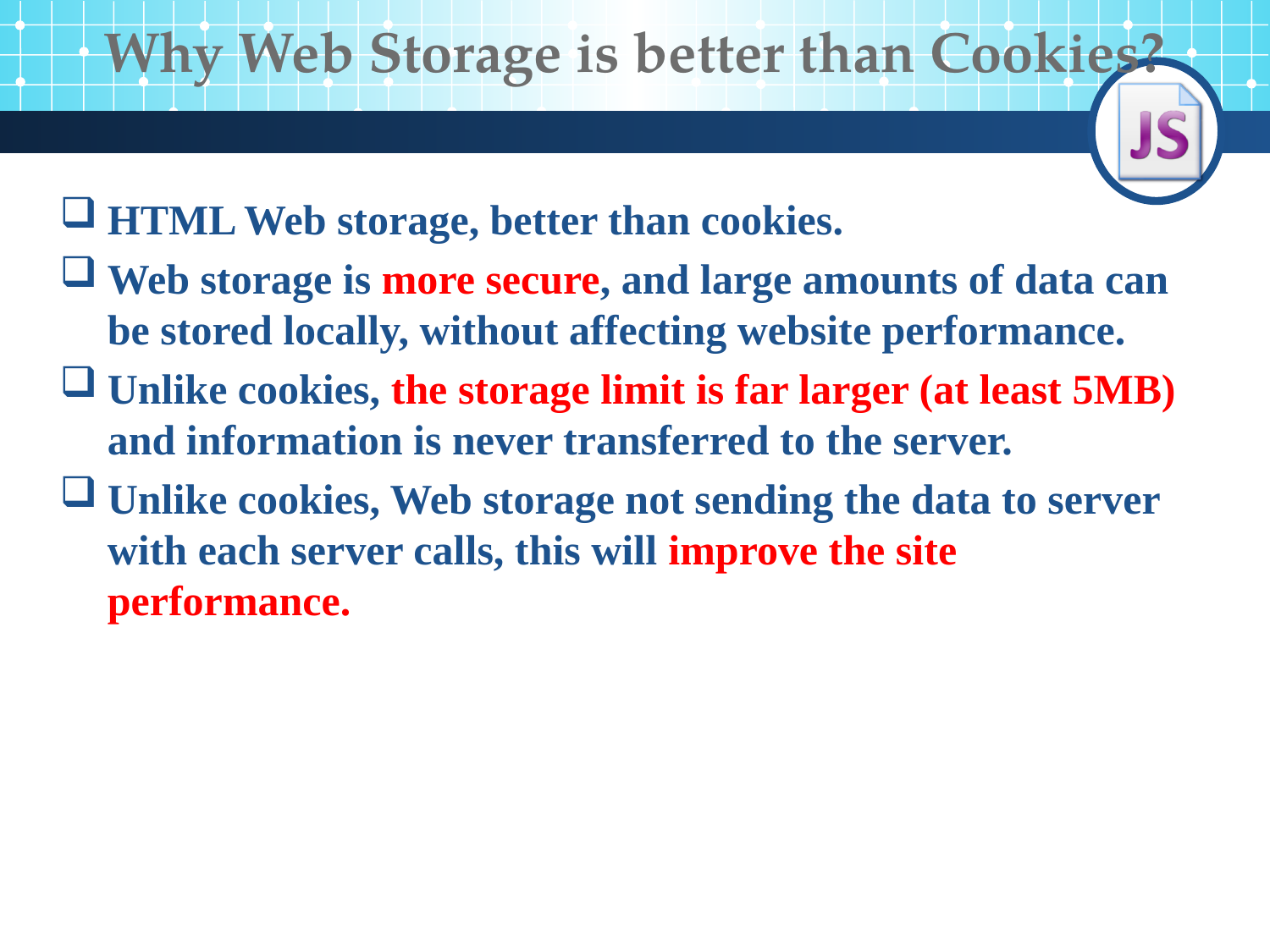

# Why Web Storage is better than Cookies?
HTML Web storage, better than cookies.
Web storage is more secure, and large amounts of data can be stored locally, without affecting website performance.
Unlike cookies, the storage limit is far larger (at least 5MB) and information is never transferred to the server.
Unlike cookies, Web storage not sending the data to server with each server calls, this will improve the site performance.